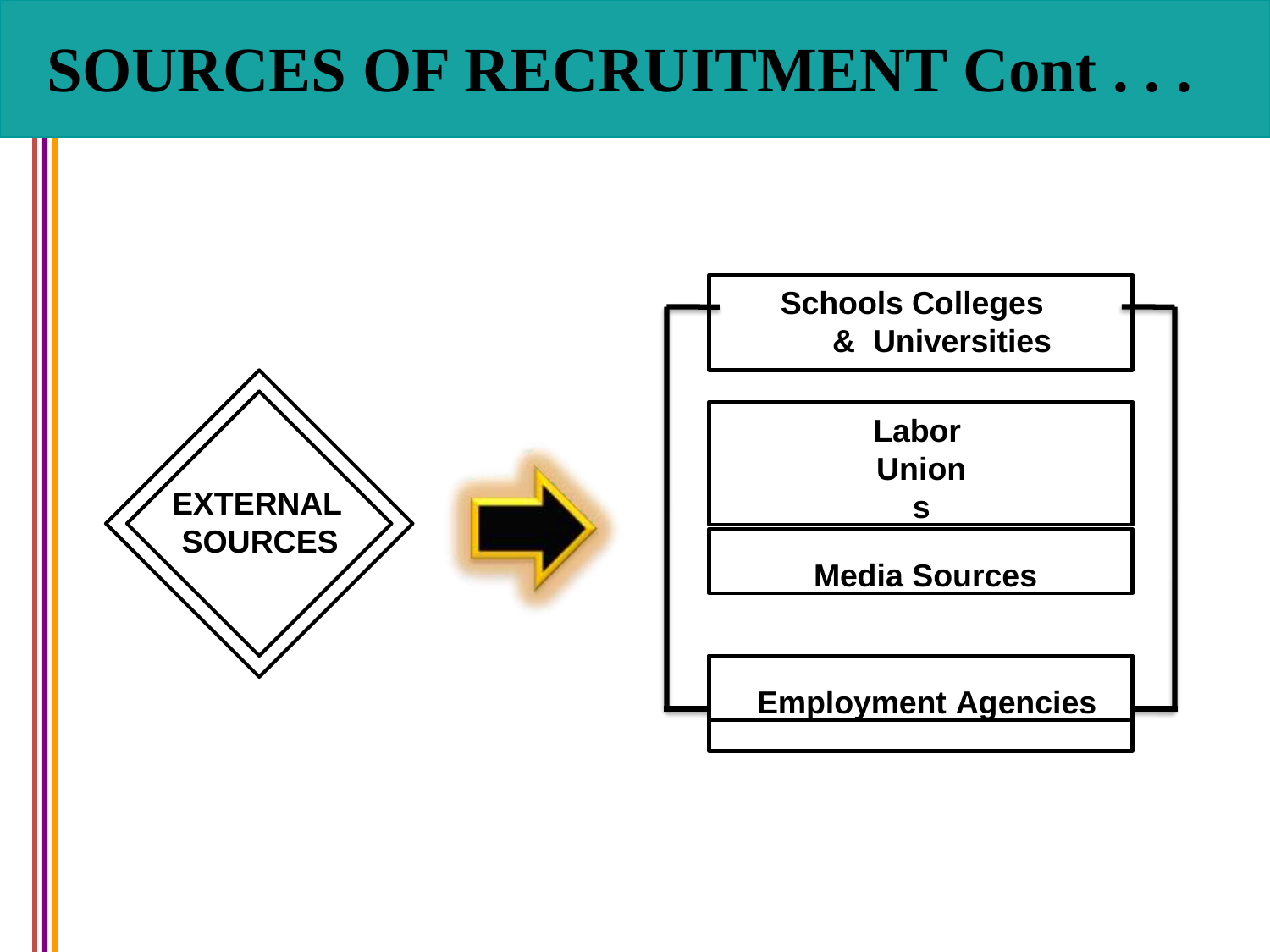

# SOURCES OF RECRUITMENT Cont . . .

Schools Colleges &  Universities

Labor  Unions
EXTERNAL
SOURCES
Media Sources

Employment Agencies